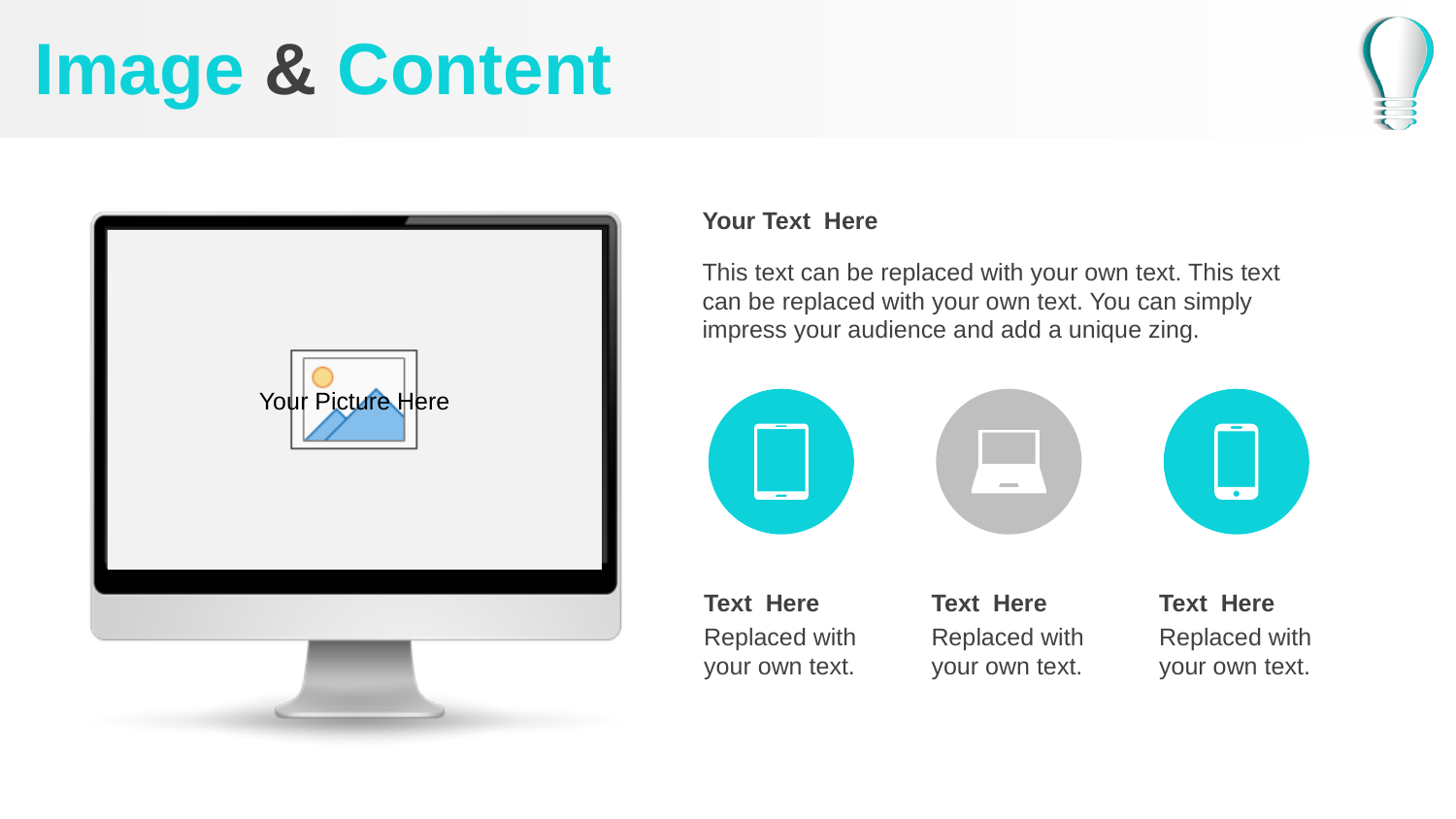

# Image & Content
Your Text  Here
This text can be replaced with your own text. This text can be replaced with your own text. You can simply impress your audience and add a unique zing.

Text  Here
Replaced with your own text.
Text  Here
Replaced with your own text.
Text  Here
Replaced with your own text.